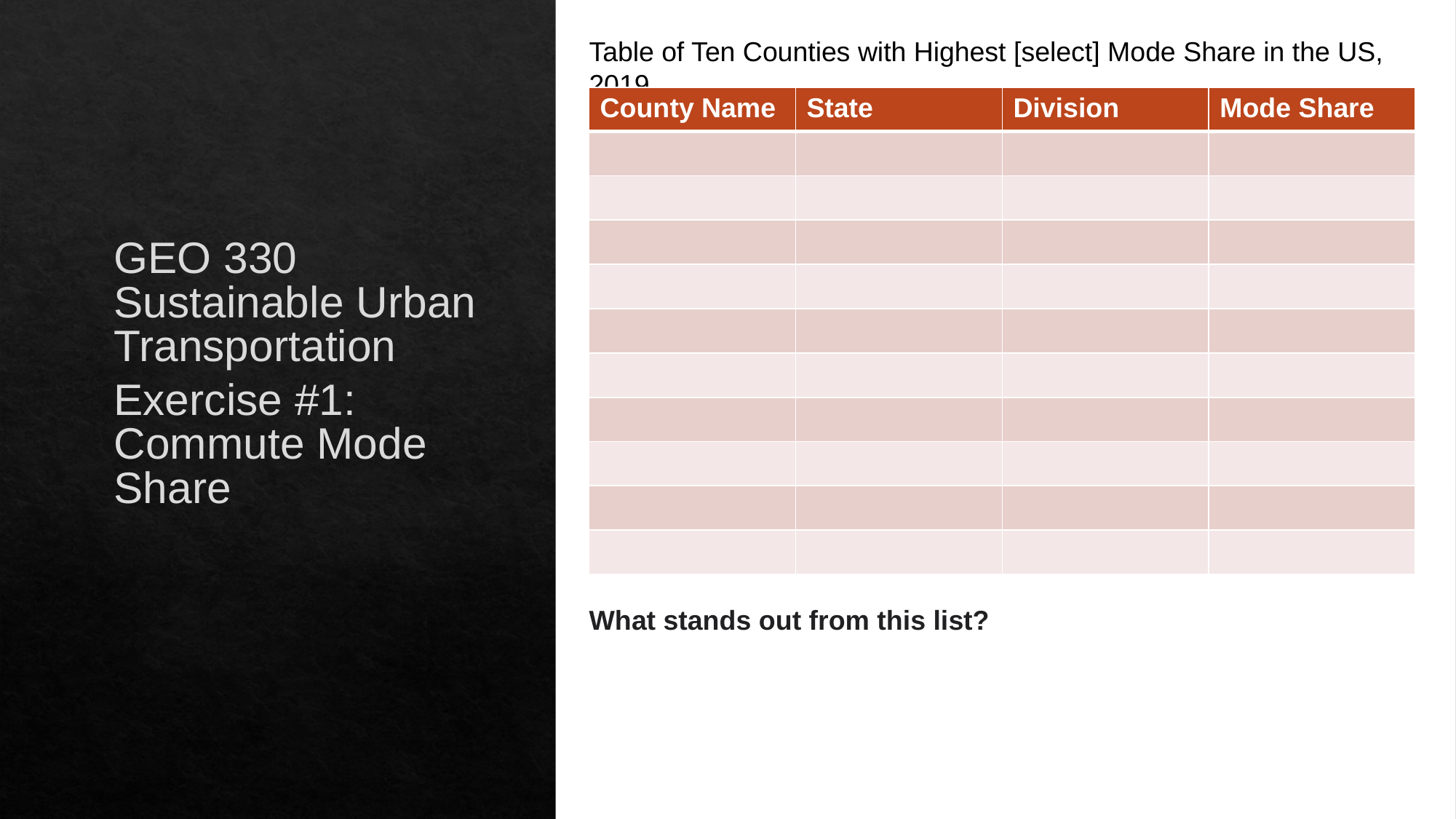

Table of Ten Counties with Highest [select] Mode Share in the US, 2019
| County Name | State | Division | Mode Share |
| --- | --- | --- | --- |
|  |  |  |  |
|  |  |  |  |
|  |  |  |  |
|  |  |  |  |
|  |  |  |  |
|  |  |  |  |
|  |  |  |  |
|  |  |  |  |
|  |  |  |  |
|  |  |  |  |
GEO 330 Sustainable Urban Transportation
Exercise #1: Commute Mode Share
What stands out from this list?